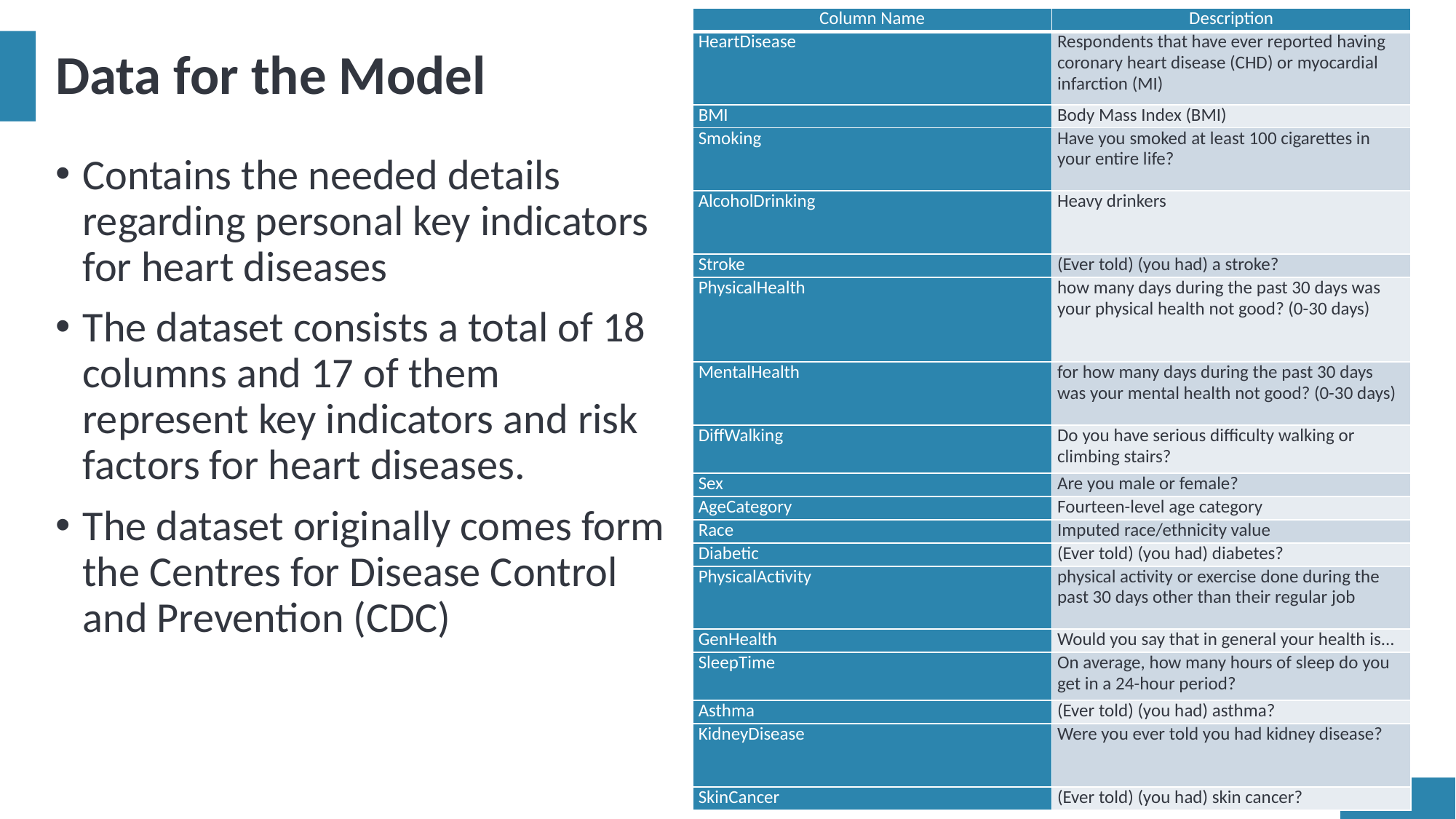

| Column Name | Description |
| --- | --- |
| HeartDisease | Respondents that have ever reported having coronary heart disease (CHD) or myocardial infarction (MI) |
| BMI | Body Mass Index (BMI) |
| Smoking | Have you smoked at least 100 cigarettes in your entire life? |
| AlcoholDrinking | Heavy drinkers |
| Stroke | (Ever told) (you had) a stroke? |
| PhysicalHealth | how many days during the past 30 days was your physical health not good? (0-30 days) |
| MentalHealth | for how many days during the past 30 days was your mental health not good? (0-30 days) |
| DiffWalking | Do you have serious difficulty walking or climbing stairs? |
| Sex | Are you male or female? |
| AgeCategory | Fourteen-level age category |
| Race | Imputed race/ethnicity value |
| Diabetic | (Ever told) (you had) diabetes? |
| PhysicalActivity | physical activity or exercise done during the past 30 days other than their regular job |
| GenHealth | Would you say that in general your health is... |
| SleepTime | On average, how many hours of sleep do you get in a 24-hour period? |
| Asthma | (Ever told) (you had) asthma? |
| KidneyDisease | Were you ever told you had kidney disease? |
| SkinCancer | (Ever told) (you had) skin cancer? |
# Data for the Model
Contains the needed details regarding personal key indicators for heart diseases
The dataset consists a total of 18 columns and 17 of them represent key indicators and risk factors for heart diseases.
The dataset originally comes form the Centres for Disease Control and Prevention (CDC)
3